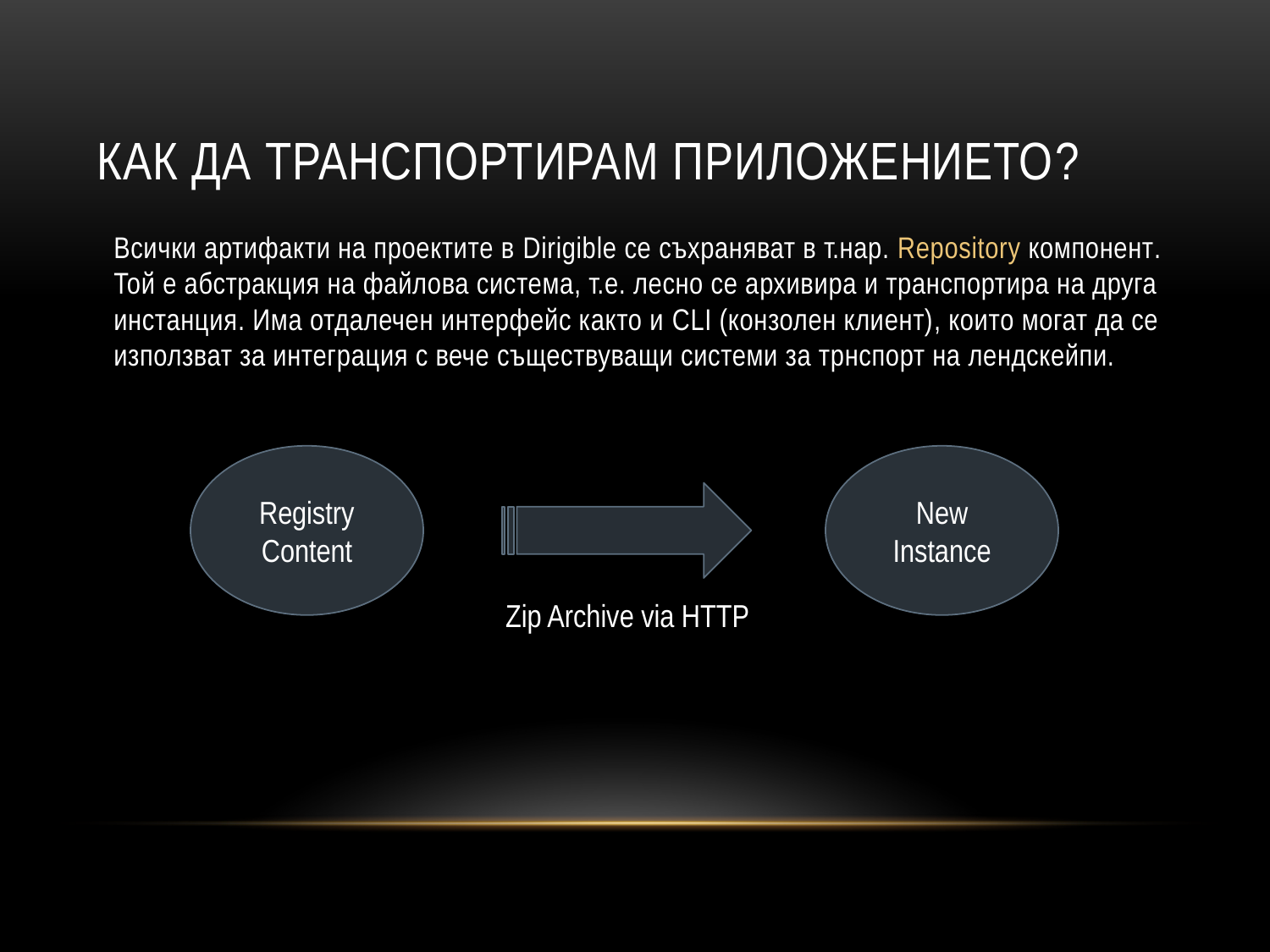

# Как да транспортирам приложението?
Всички артифакти на проектите в Dirigible се съхраняват в т.нар. Repository компонент. Той е абстракция на файлова система, т.е. лесно се архивира и транспортира на друга инстанция. Има отдалечен интерфейс както и CLI (конзолен клиент), които могат да се използват за интеграция с вече съществуващи системи за трнспорт на лендскейпи.
Registry Content
New Instance

Zip Archive via HTTP